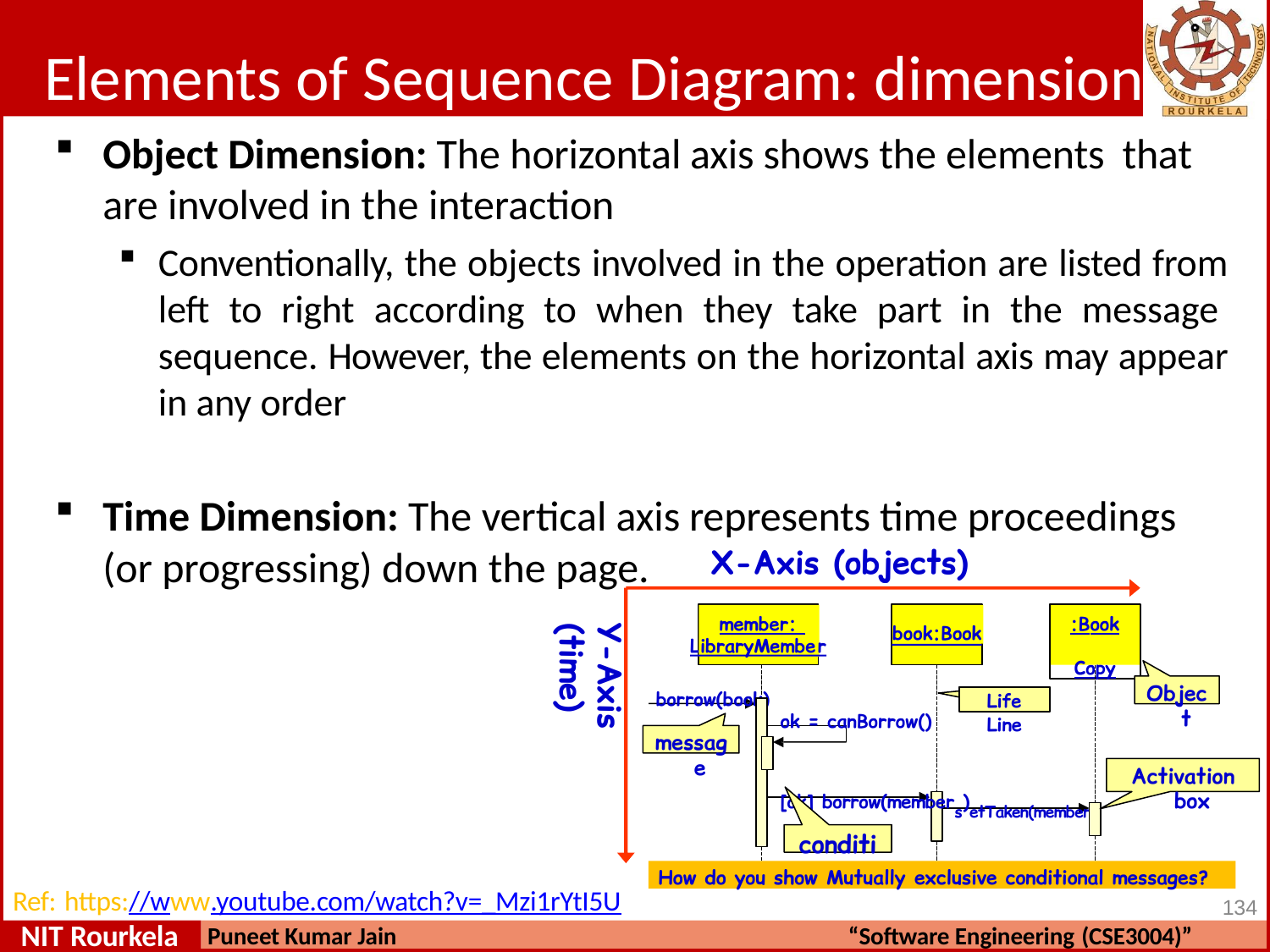

# Elements of Sequence Diagram: dimension
Object Dimension: The horizontal axis shows the elements that
are involved in the interaction
Conventionally, the objects involved in the operation are listed from  left to right according to when they take part in the message  sequence. However, the elements on the horizontal axis may appear  in any order

Time Dimension: The vertical axis represents time proceedings
(or progressing) down the page.
X-Axis (objects)

:Book  Copy
member:  ibraryMembe
book:Book
Y-Axis (time)
L
r

Objec  t
borrow(book)

Life

ok = canBorrow()
Line

messag  e

Activation  box
[ok] borrow(members)etTaken(member)

conditi
on
1
How do you show Mutually exclusive conditional messages?
Ref: https://www.youtube.com/watch?v=_Mzi1rYtI5U
34
NIT Rourkela
Puneet Kumar Jain
“Software Engineering (CSE3004)”